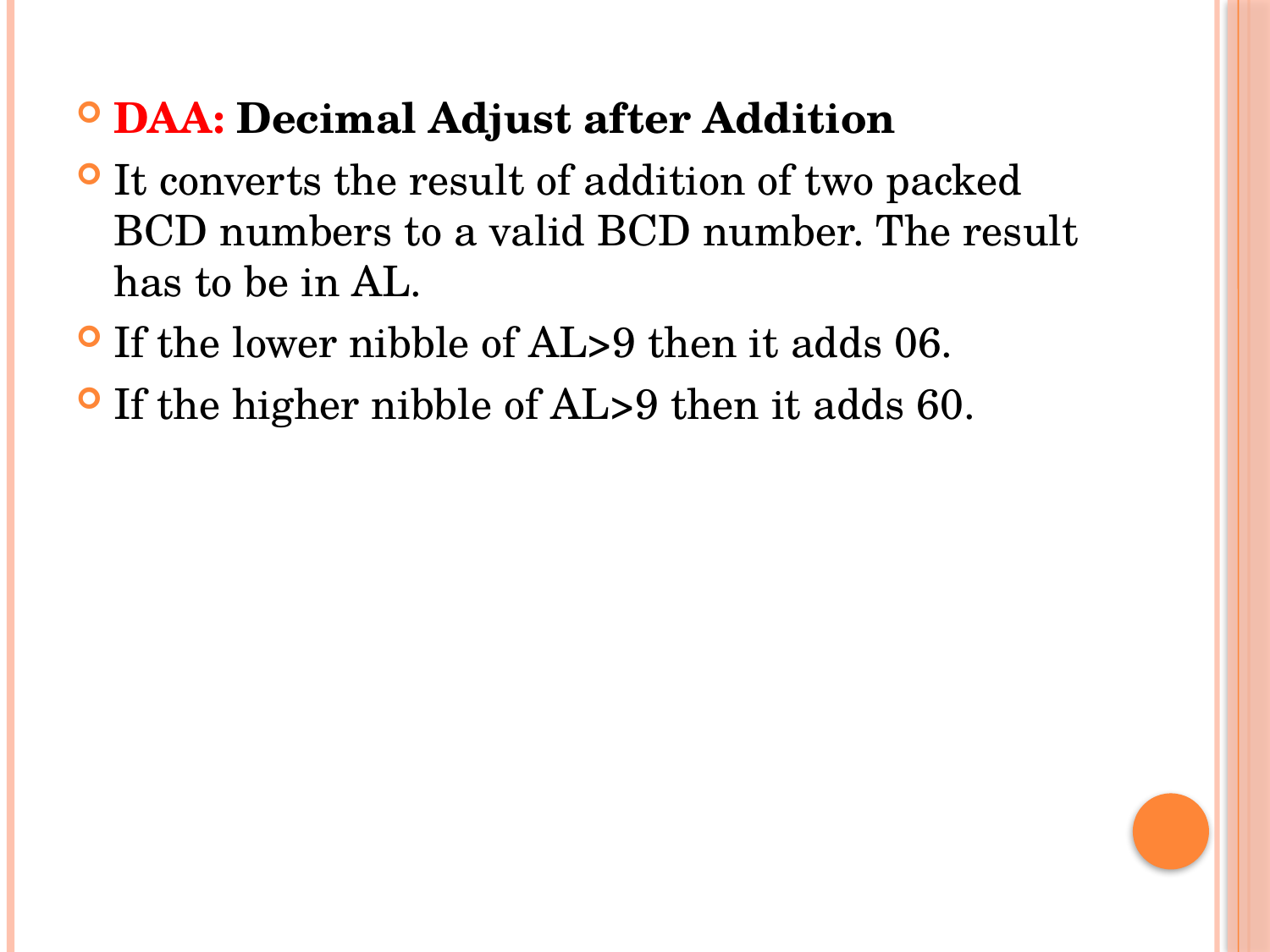

DAA: Decimal Adjust after Addition
It converts the result of addition of two packed BCD numbers to a valid BCD number. The result has to be in AL.
If the lower nibble of AL>9 then it adds 06.
If the higher nibble of AL>9 then it adds 60.